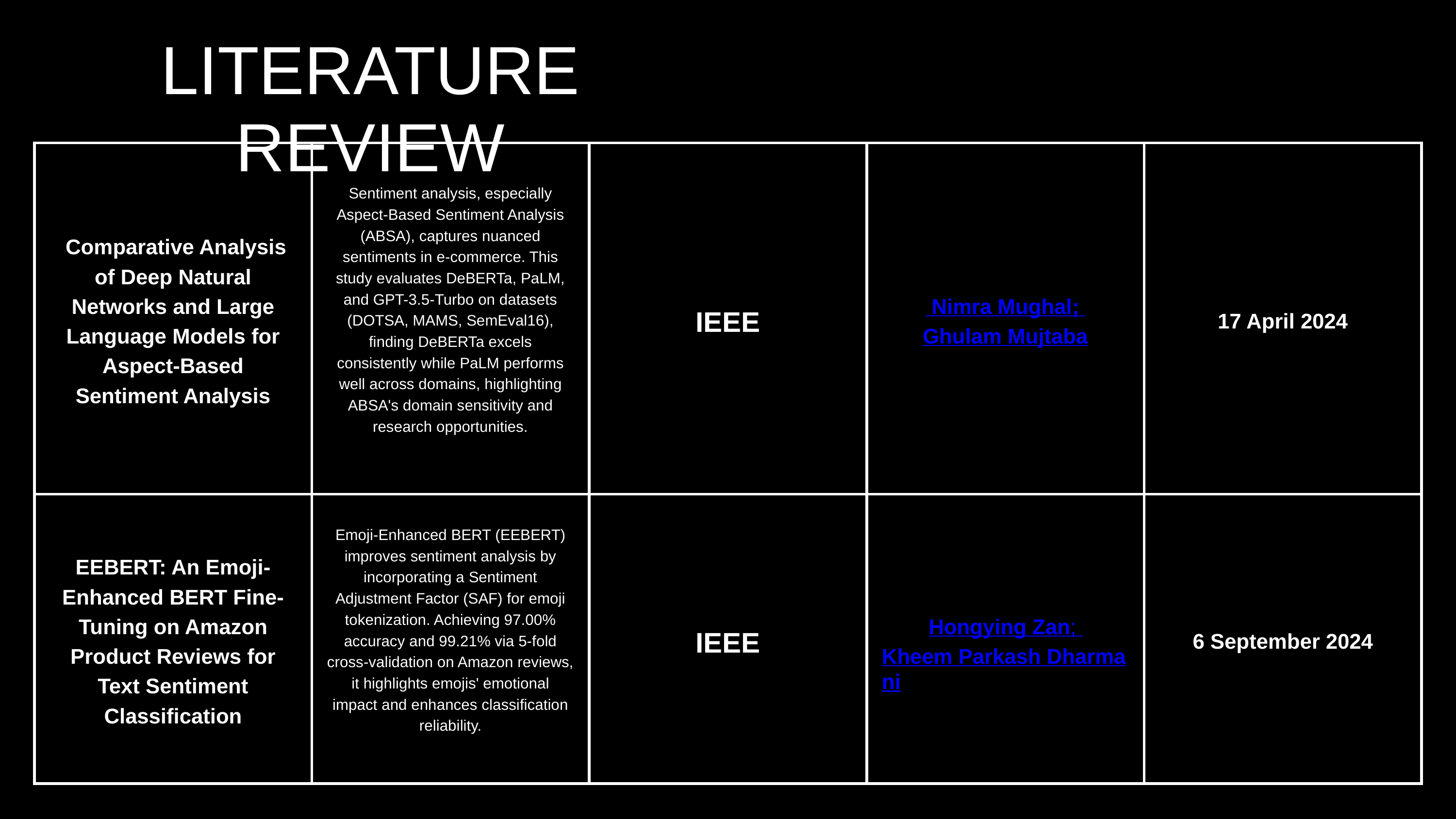

LITERATURE REVIEW
| Comparative Analysis of Deep Natural Networks and Large Language Models for Aspect-Based Sentiment Analysis | Sentiment analysis, especially Aspect-Based Sentiment Analysis (ABSA), captures nuanced sentiments in e-commerce. This study evaluates DeBERTa, PaLM, and GPT-3.5-Turbo on datasets (DOTSA, MAMS, SemEval16), finding DeBERTa excels consistently while PaLM performs well across domains, highlighting ABSA's domain sensitivity and research opportunities. | IEEE | Nimra Mughal; Ghulam Mujtaba | 17 April 2024 |
| --- | --- | --- | --- | --- |
| EEBERT: An Emoji-Enhanced BERT Fine-Tuning on Amazon Product Reviews for Text Sentiment Classification | Emoji-Enhanced BERT (EEBERT) improves sentiment analysis by incorporating a Sentiment Adjustment Factor (SAF) for emoji tokenization. Achieving 97.00% accuracy and 99.21% via 5-fold cross-validation on Amazon reviews, it highlights emojis' emotional impact and enhances classification reliability. | IEEE | Hongying Zan; Kheem Parkash Dharmani | 6 September 2024 |